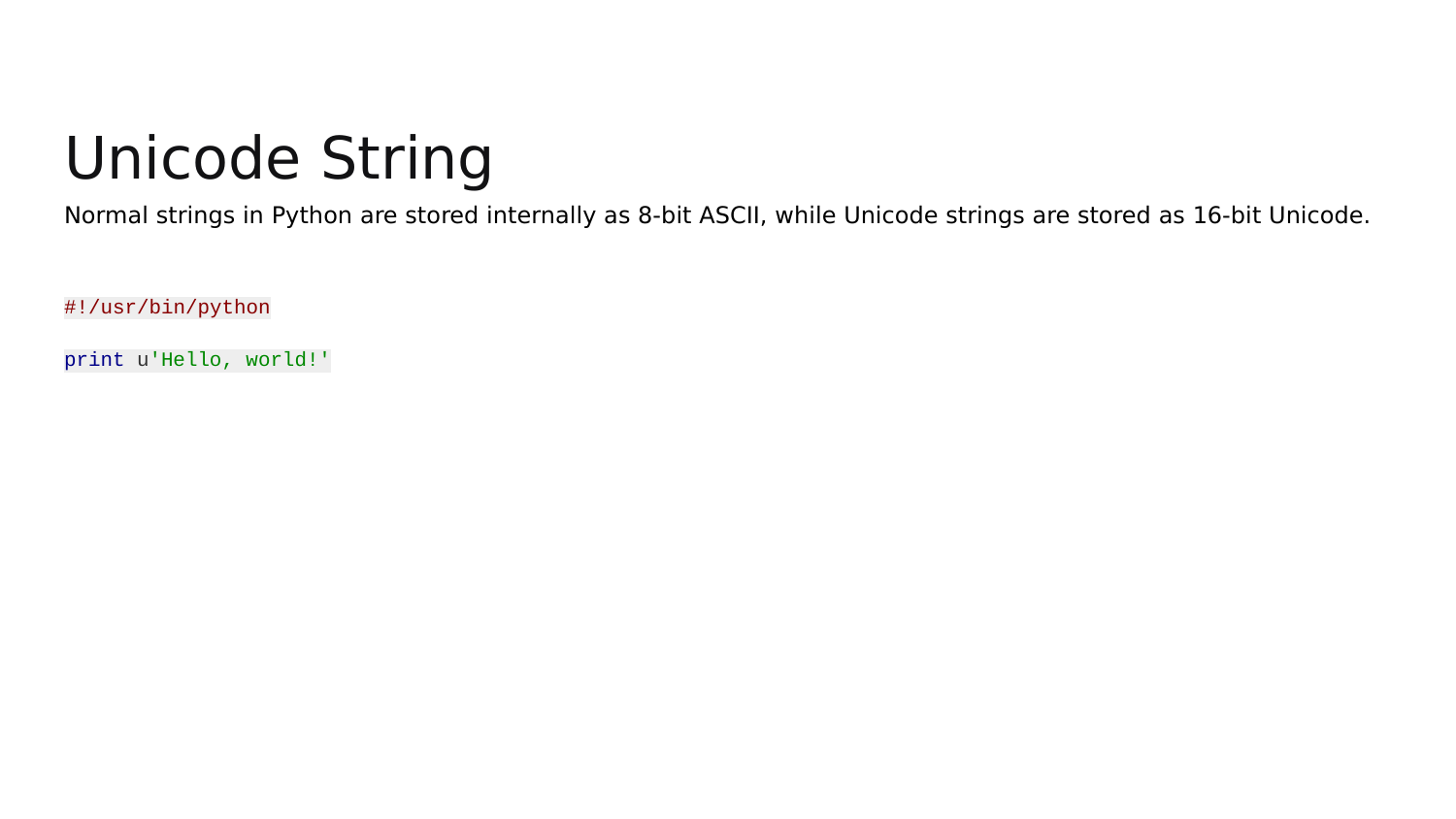

# Unicode String

Normal strings in Python are stored internally as 8-bit ASCII, while Unicode strings are stored as 16-bit Unicode.

#!/usr/bin/python
print u'Hello, world!'